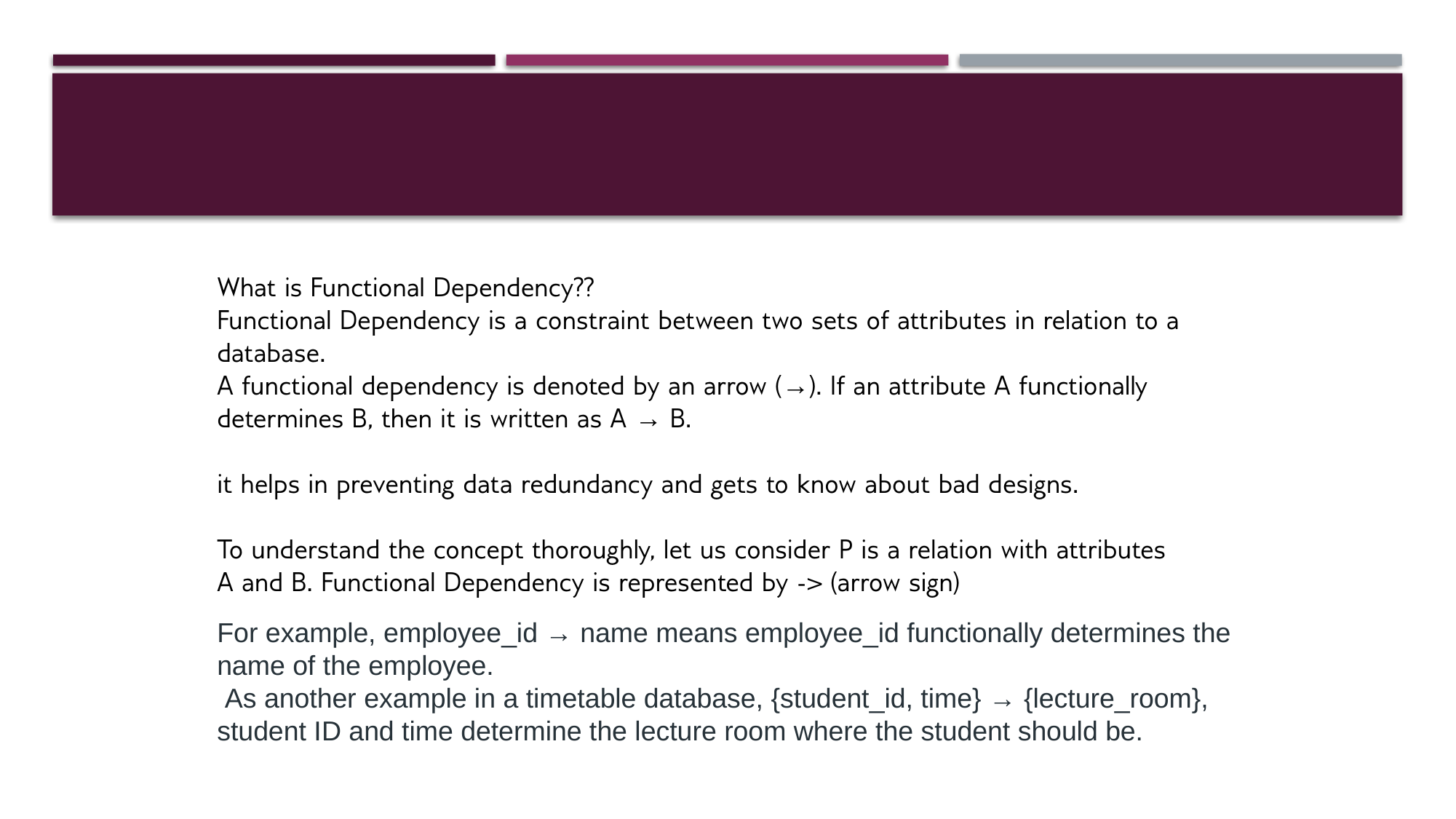

#
What is Functional Dependency??
Functional Dependency is a constraint between two sets of attributes in relation to a database.
A functional dependency is denoted by an arrow (→). If an attribute A functionally determines B, then it is written as A → B.
it helps in preventing data redundancy and gets to know about bad designs.

To understand the concept thoroughly, let us consider P is a relation with attributes A and B. Functional Dependency is represented by -> (arrow sign)

For example, employee_id → name means employee_id functionally determines the name of the employee.
 As another example in a timetable database, {student_id, time} → {lecture_room}, student ID and time determine the lecture room where the student should be.